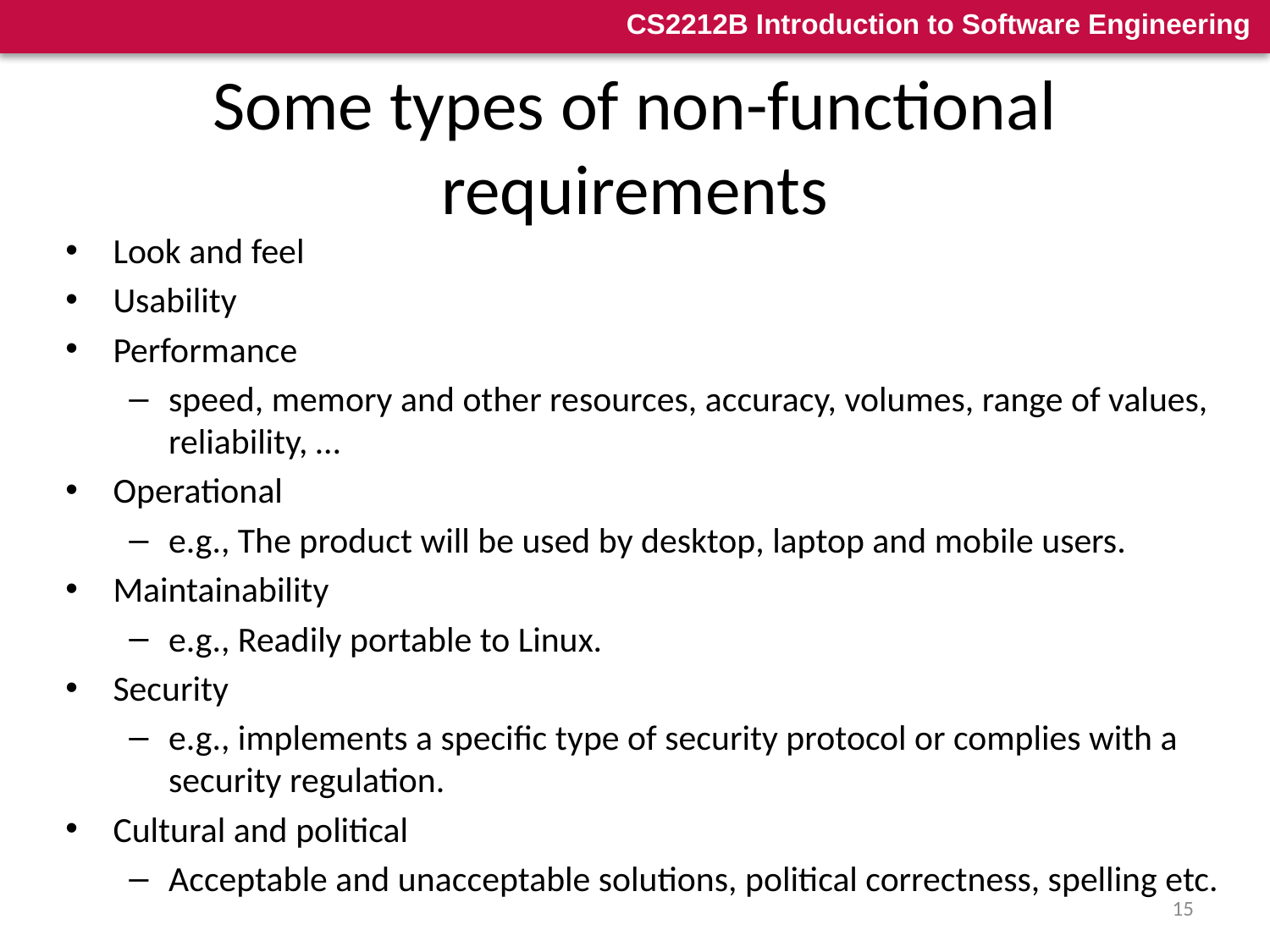

# Some types of non-functional requirements
Look and feel
Usability
Performance
speed, memory and other resources, accuracy, volumes, range of values, reliability, …
Operational
e.g., The product will be used by desktop, laptop and mobile users.
Maintainability
e.g., Readily portable to Linux.
Security
e.g., implements a specific type of security protocol or complies with a security regulation.
Cultural and political
Acceptable and unacceptable solutions, political correctness, spelling etc.
15